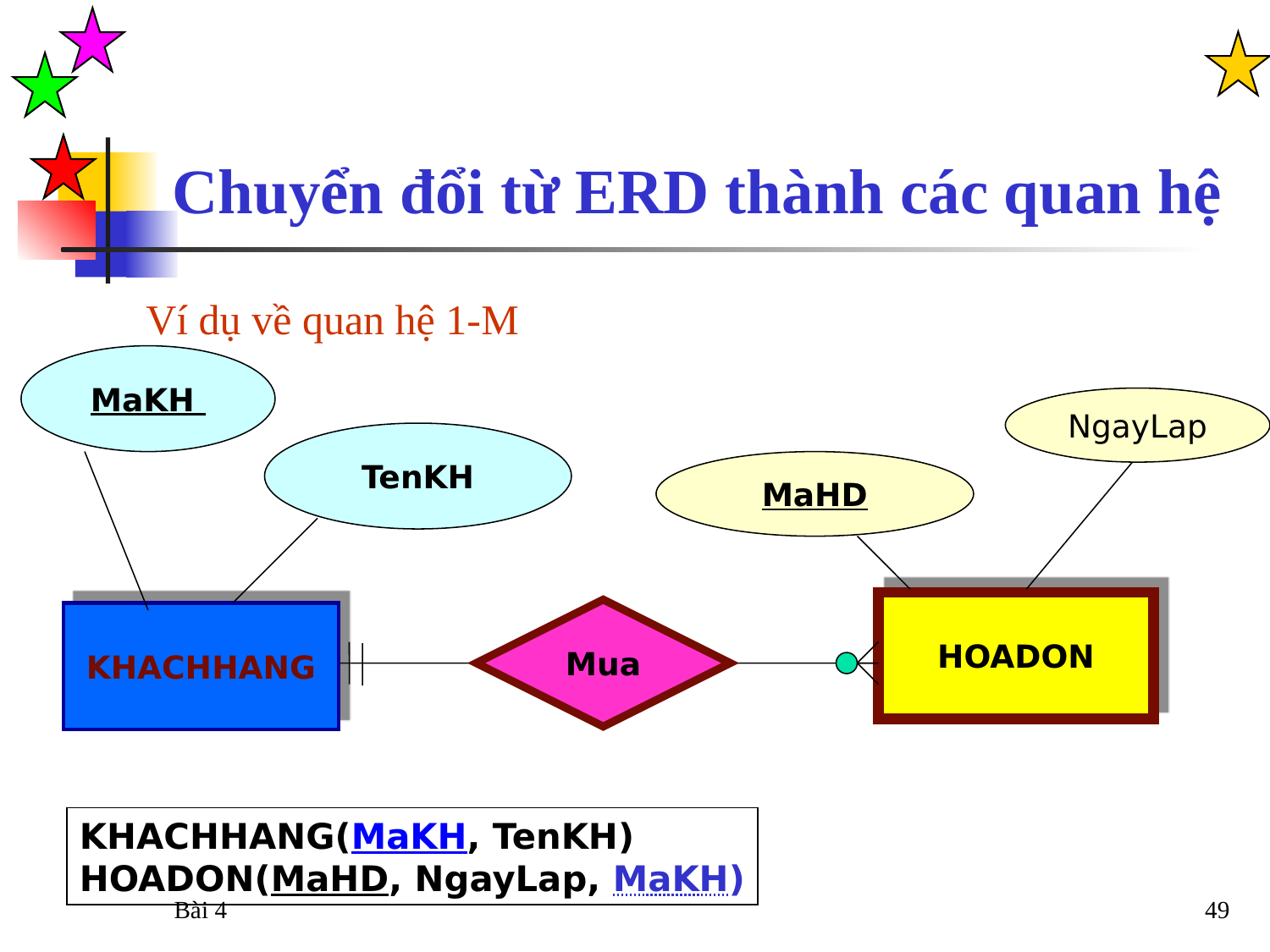

Chuyển đổi từ ERD thành các quan hệ
Ví dụ về quan hệ 1-M
MaKH
NgayLap
TenKH

MaHD

HOADON

Mua

KHACHHANG

KHACHHANG(MaKH, TenKH)
HOADON(MaHD, NgayLap, MaKH)
Bài 4
49